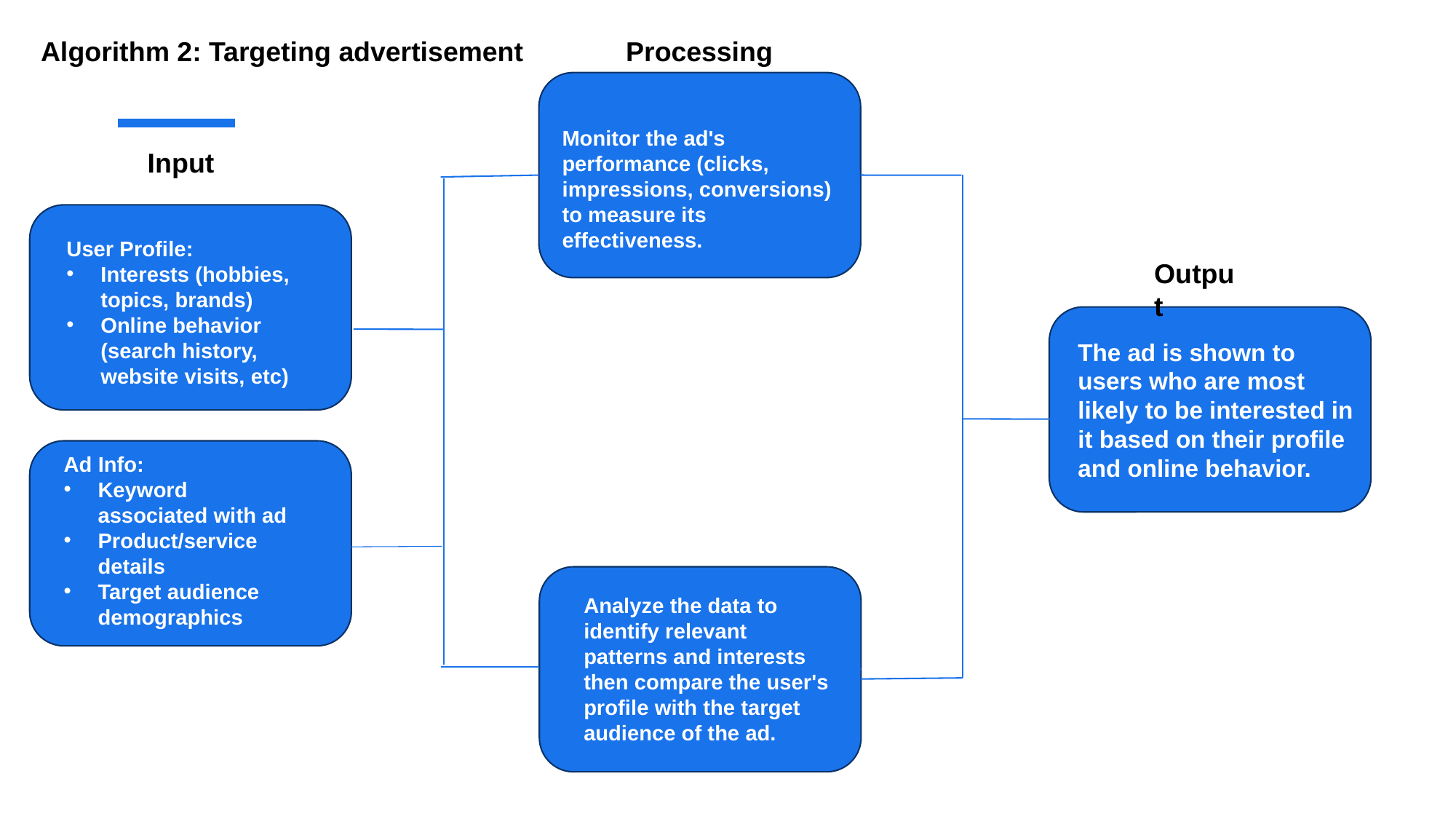

Processing
Algorithm 2: Targeting advertisement

Monitor the ad's performance (clicks, impressions, conversions) to measure its effectiveness.
Input

User Profile:
Interests (hobbies, topics, brands)
Online behavior (search history, website visits, etc)

Output

The ad is shown to users who are most likely to be interested in it based on their profile and online behavior.

Ad Info:
Keyword associated with ad
Product/service details
Target audience demographics

Analyze the data to identify relevant patterns and interests then compare the user's profile with the target audience of the ad.